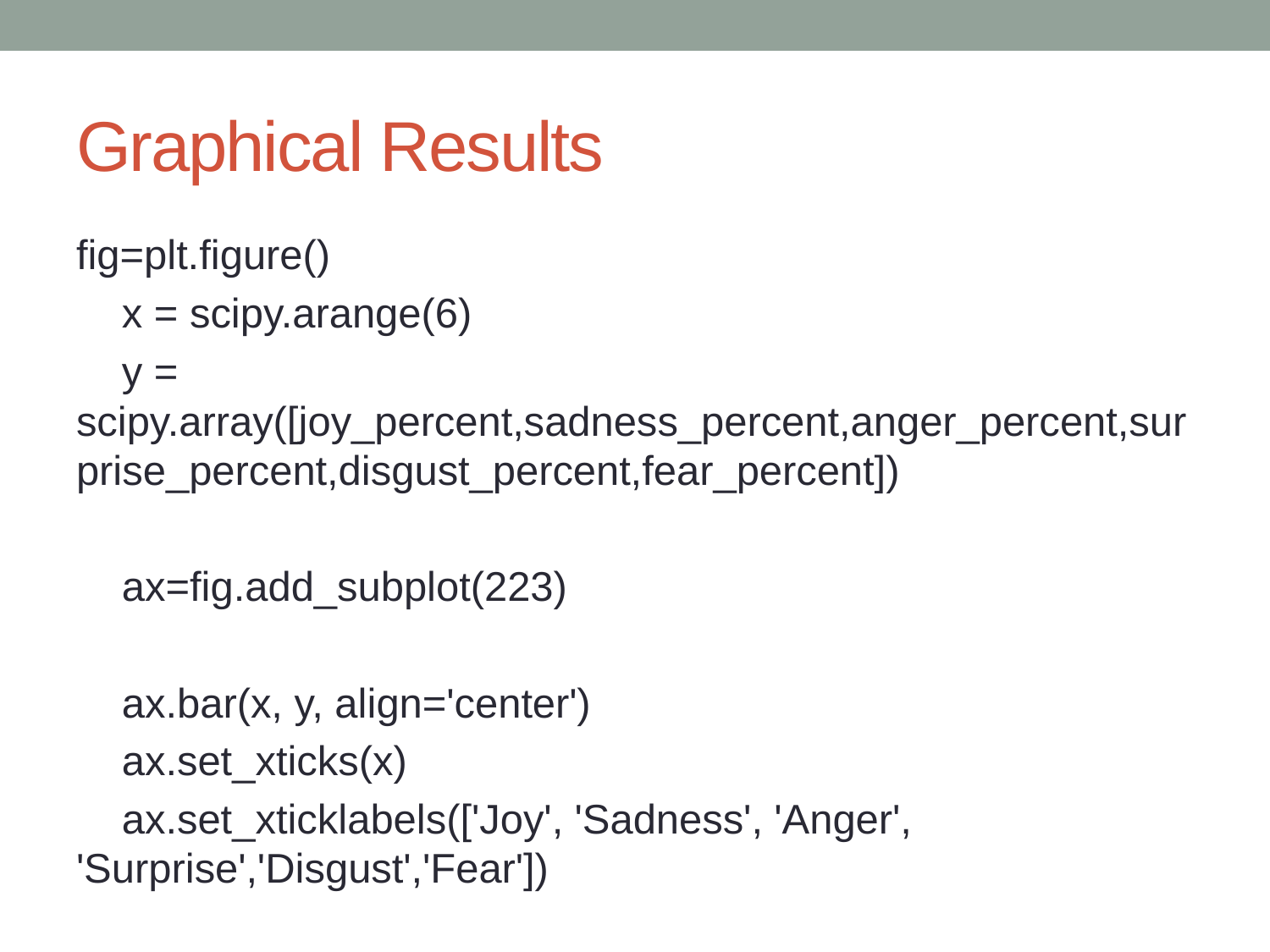

# Graphical Results
fig=plt.figure()
    x = scipy.arange(6)
    y = scipy.array([joy_percent,sadness_percent,anger_percent,surprise_percent,disgust_percent,fear_percent])

    ax=fig.add_subplot(223)

    ax.bar(x, y, align='center')
    ax.set_xticks(x)
    ax.set_xticklabels(['Joy', 'Sadness', 'Anger', 'Surprise','Disgust','Fear'])